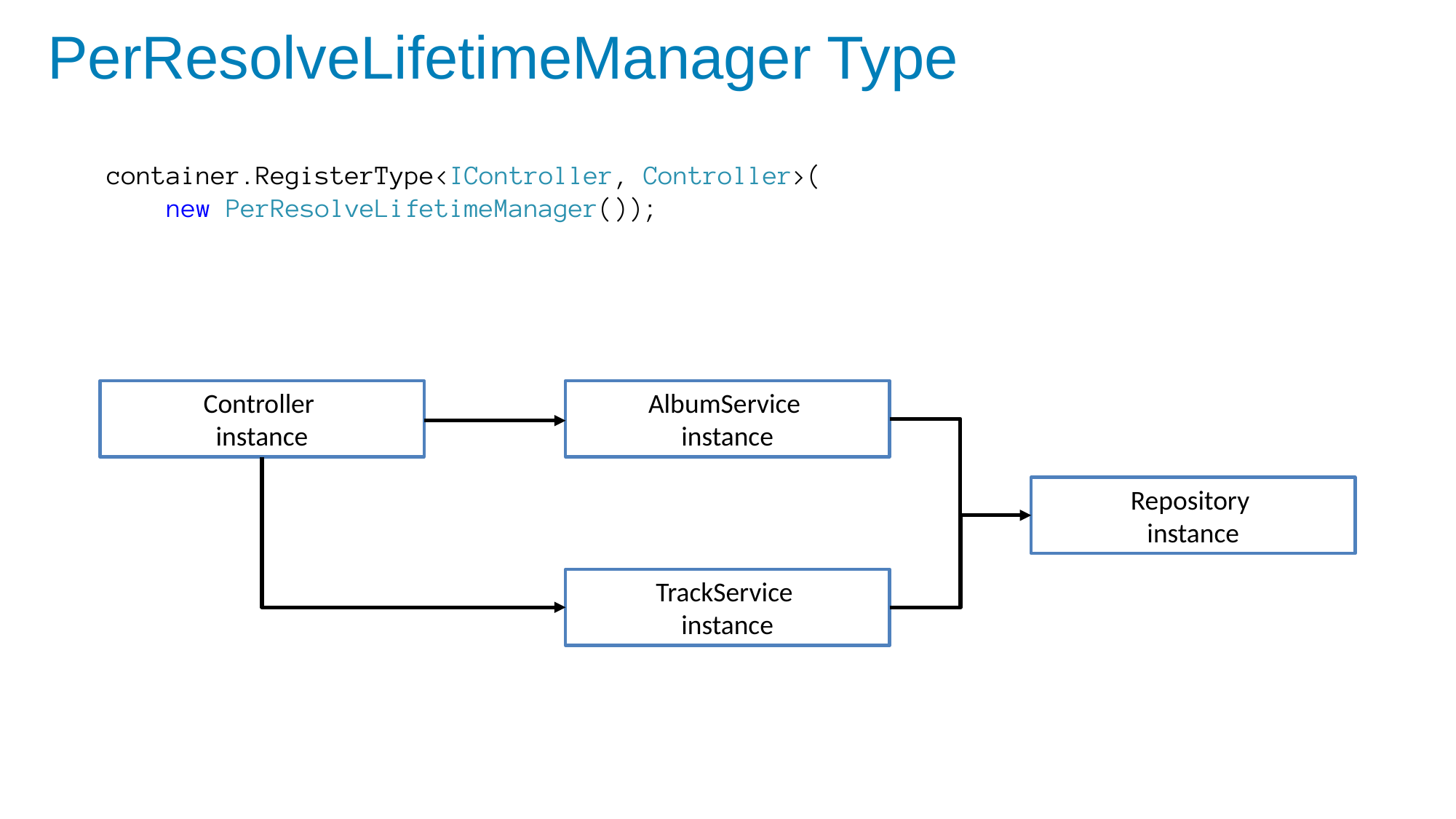

# PerResolveLifetimeManager Type
    container.RegisterType<IController, Controller>(
        new PerResolveLifetimeManager());
Controller
instance
AlbumService
instance
Repository
instance
TrackService
instance